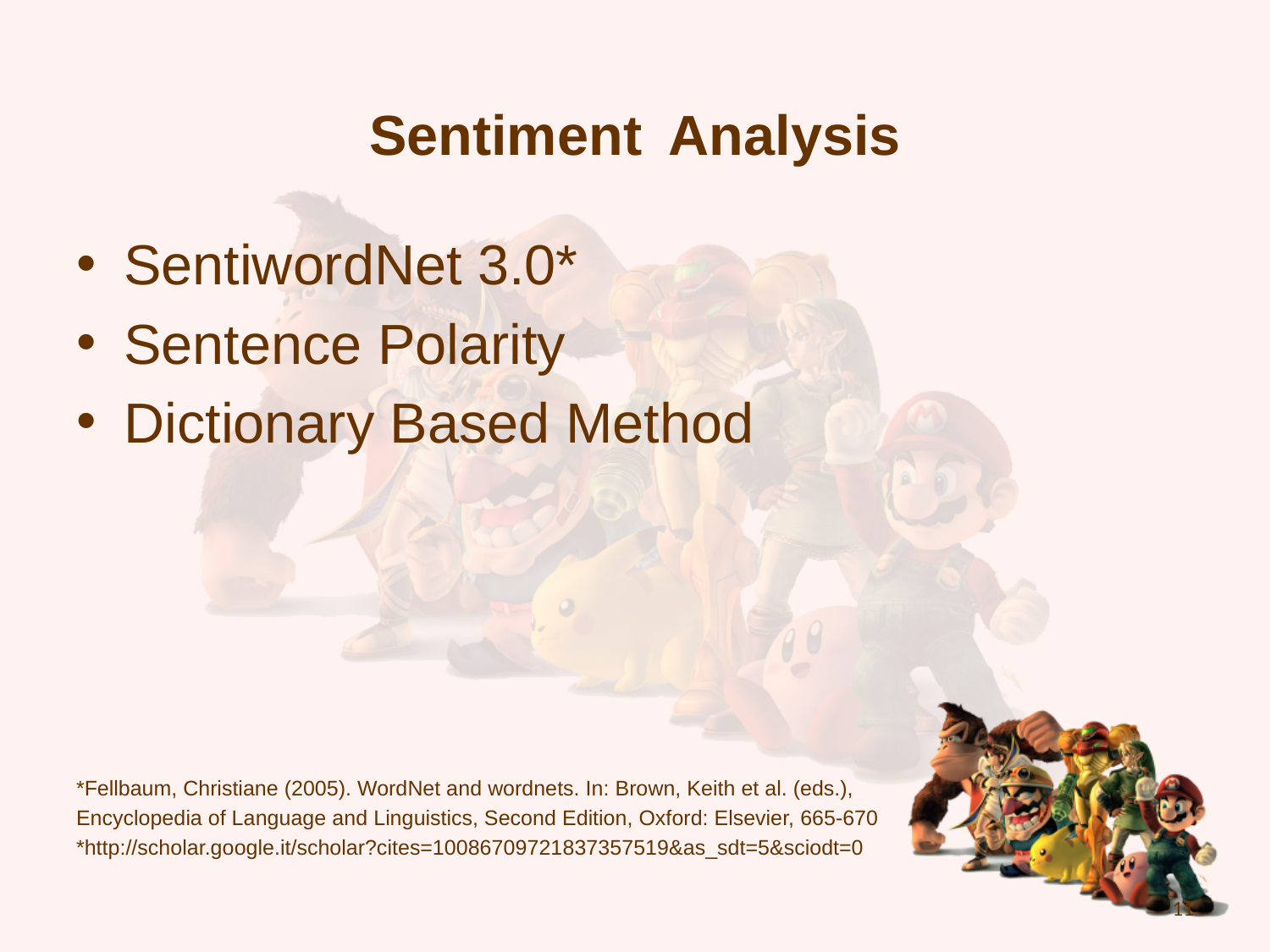

# Sentiment Analysis
SentiwordNet 3.0*
Sentence Polarity
Dictionary Based Method

*Fellbaum, Christiane (2005). WordNet and wordnets. In: Brown, Keith et al. (eds.),
Encyclopedia of Language and Linguistics, Second Edition, Oxford: Elsevier, 665-670
*http://scholar.google.it/scholar?cites=10086709721837357519&as_sdt=5&sciodt=0
11